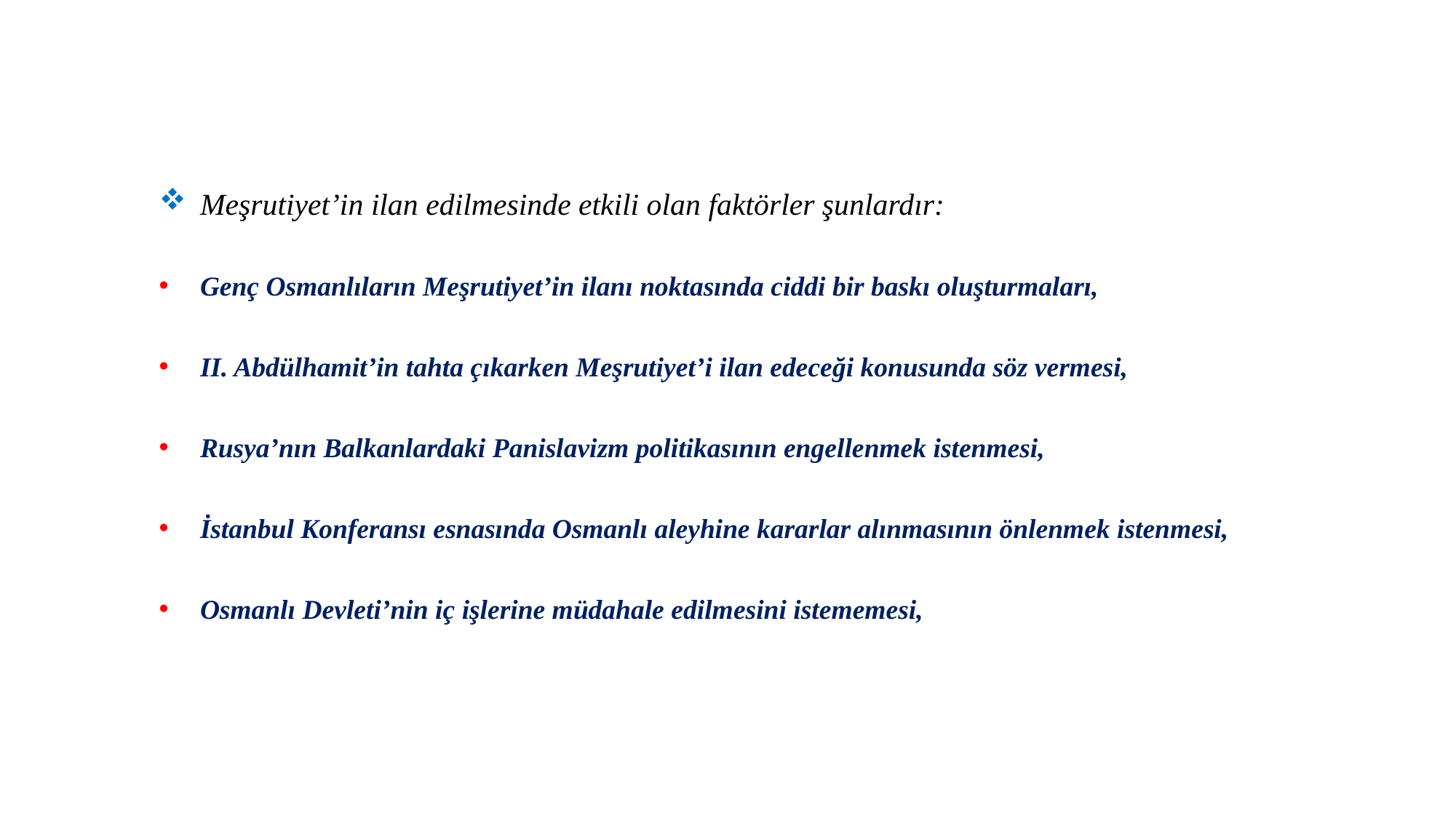

Meşrutiyet’in ilan edilmesinde etkili olan faktörler şunlardır:
Genç Osmanlıların Meşrutiyet’in ilanı noktasında ciddi bir baskı oluşturmaları,
II. Abdülhamit’in tahta çıkarken Meşrutiyet’i ilan edeceği konusunda söz vermesi,
Rusya’nın Balkanlardaki Panislavizm politikasının engellenmek istenmesi,
İstanbul Konferansı esnasında Osmanlı aleyhine kararlar alınmasının önlenmek istenmesi,
Osmanlı Devleti’nin iç işlerine müdahale edilmesini istememesi,